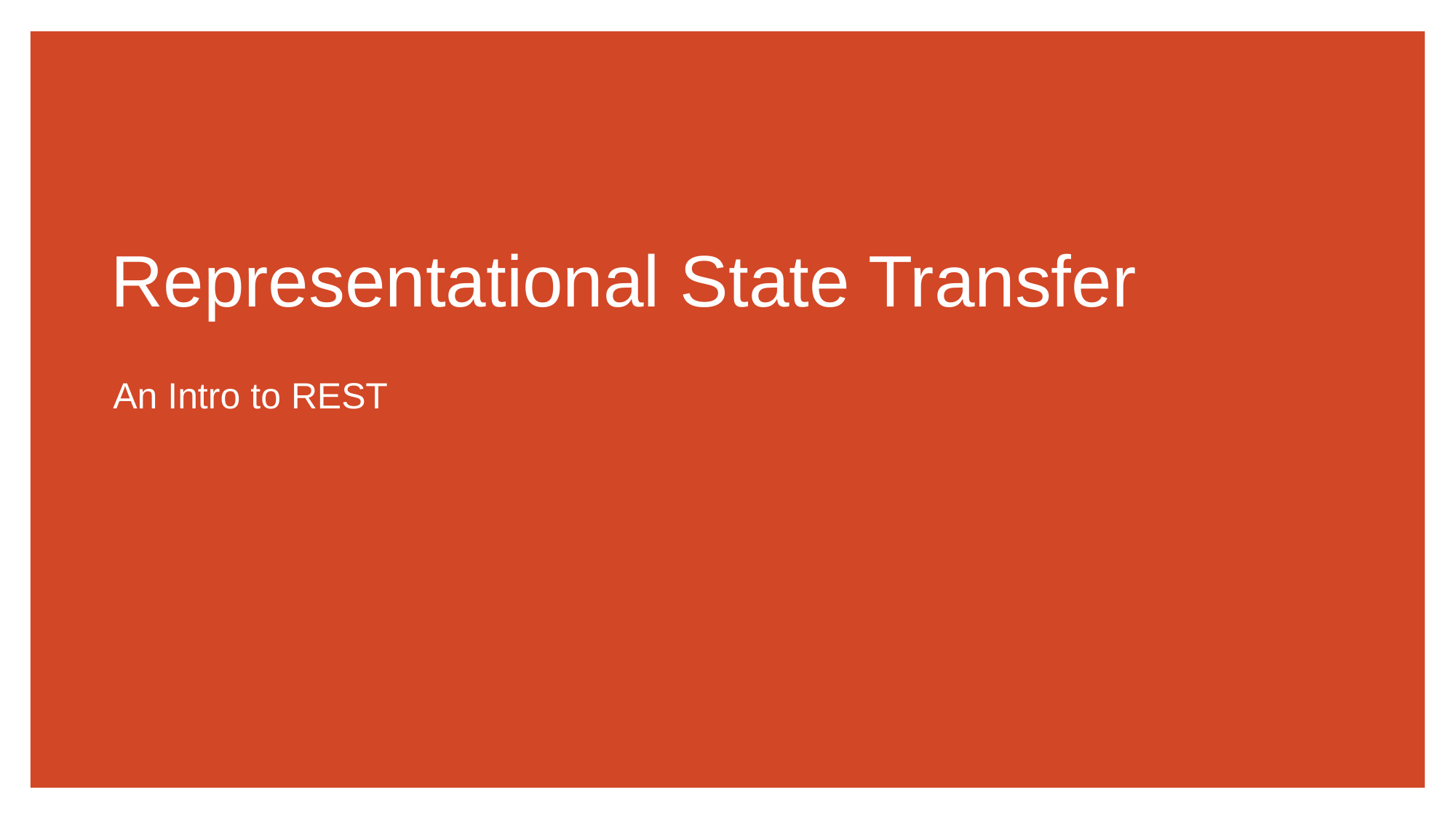

# Representational State Transfer
An Intro to REST